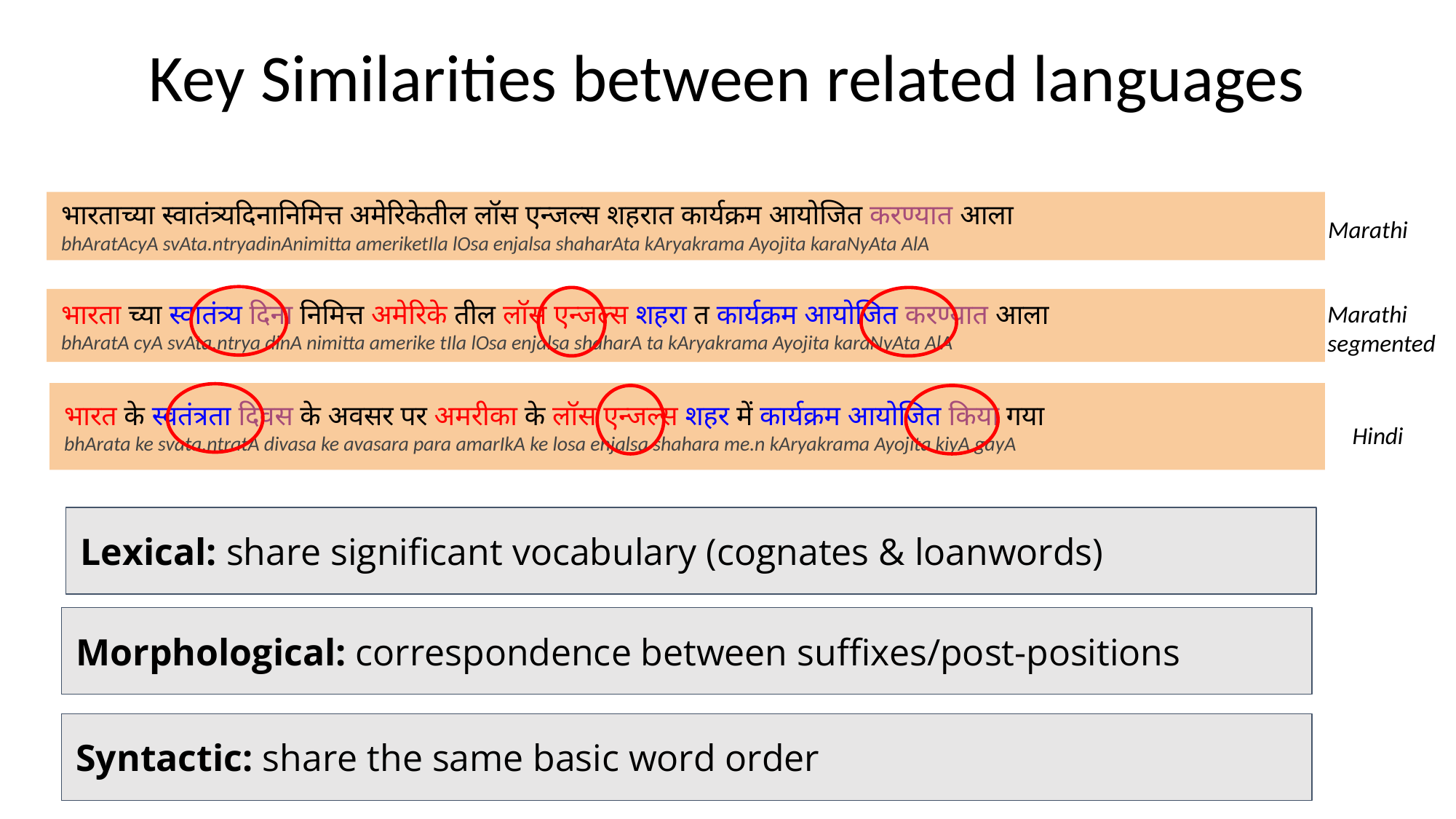

# Key Similarities between related languages
भारताच्या स्वातंत्र्यदिनानिमित्त अमेरिकेतील लॉस एन्जल्स शहरात कार्यक्रम आयोजित करण्यात आला
bhAratAcyA svAta.ntryadinAnimitta ameriketIla lOsa enjalsa shaharAta kAryakrama Ayojita karaNyAta AlA
Marathi
Marathi
segmented

भारता च्या स्वातंत्र्य दिना निमित्त अमेरिके तील लॉस एन्जल्स शहरा त कार्यक्रम आयोजित करण्यात आला
bhAratA cyA svAta.ntrya dinA nimitta amerike tIla lOsa enjalsa shaharA ta kAryakrama Ayojita karaNyAta AlA
भारत के स्वतंत्रता दिवस के अवसर पर अमरीका के लॉस एन्जल्स शहर में कार्यक्रम आयोजित किया गया
bhArata ke svata.ntratA divasa ke avasara para amarIkA ke losa enjalsa shahara me.n kAryakrama Ayojita kiyA gayA

Hindi
Lexical: share significant vocabulary (cognates & loanwords)
Morphological: correspondence between suffixes/post-positions
Syntactic: share the same basic word order